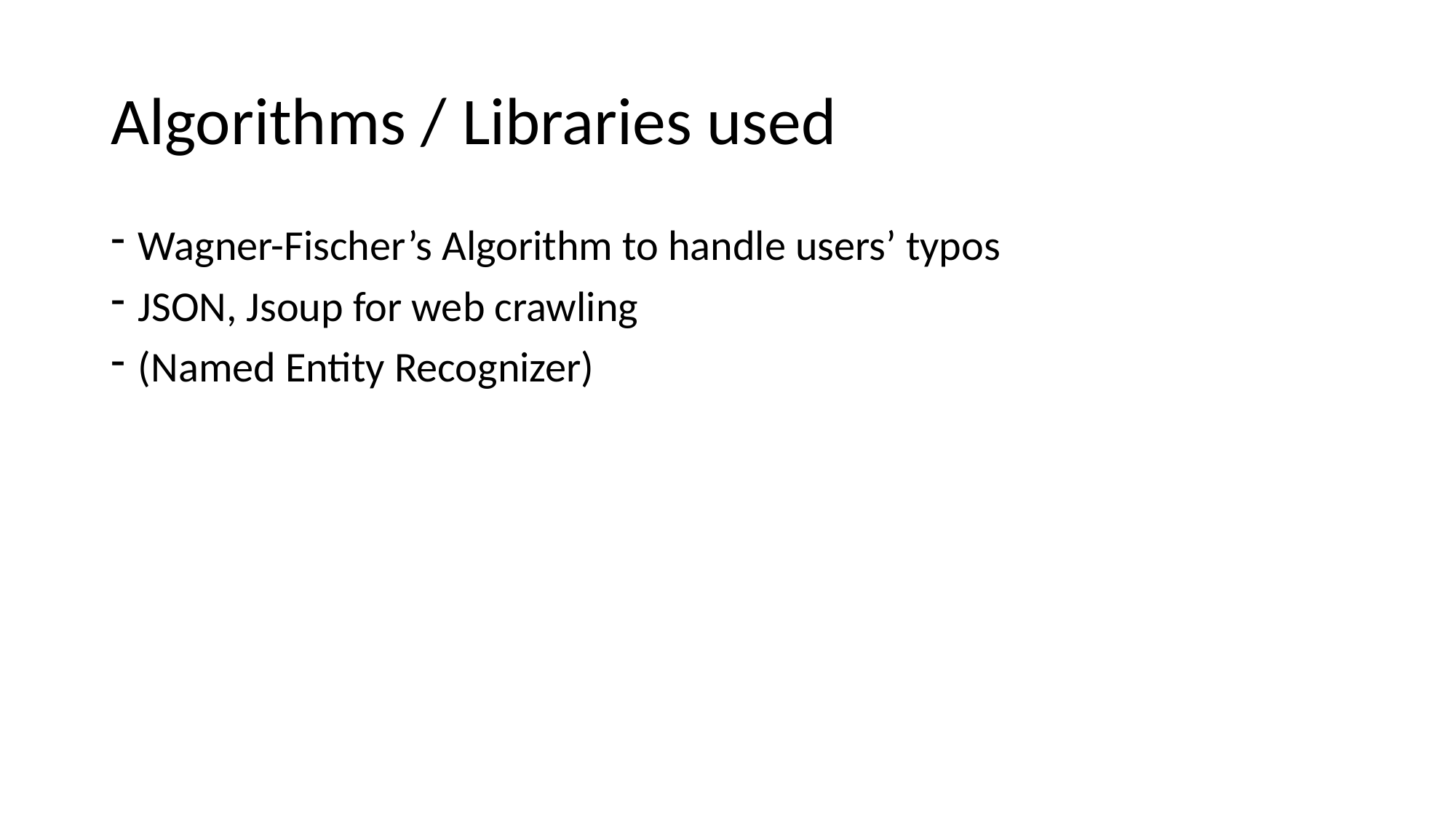

# Algorithms / Libraries used
Wagner-Fischer’s Algorithm to handle users’ typos
JSON, Jsoup for web crawling
(Named Entity Recognizer)